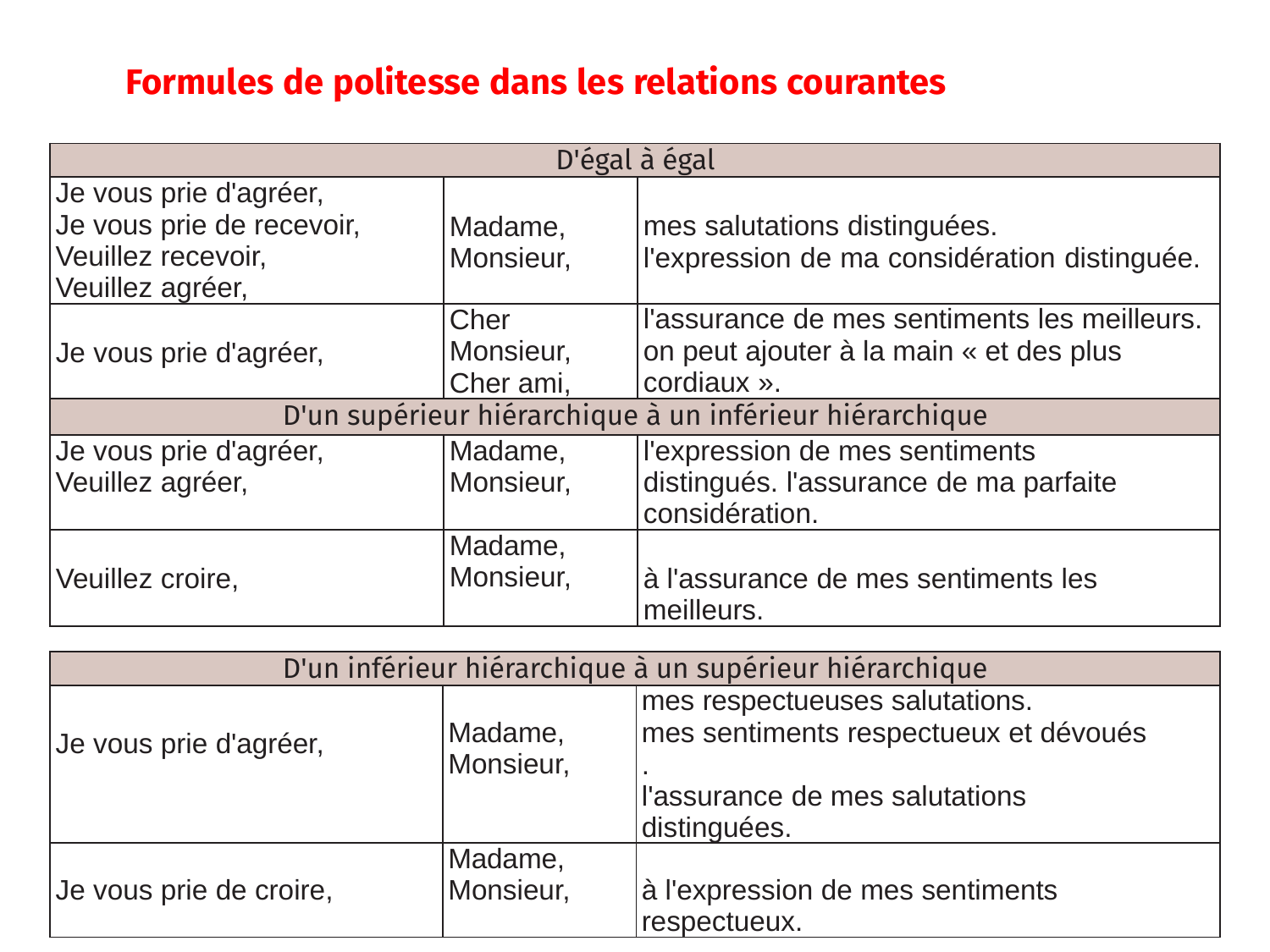

Formules de politesse dans les relations courantes
| D'égal à égal |  |  |
| --- | --- | --- |
| Je vous prie d'agréer, Je vous prie de recevoir, Veuillez recevoir, Veuillez agréer, | Madame, Monsieur, | mes salutations distinguées. l'expression de ma considération distinguée. |
| Je vous prie d'agréer, | Cher Monsieur, Cher ami, | l'assurance de mes sentiments les meilleurs. on peut ajouter à la main « et des plus cordiaux ». |
| D'un supérieur hiérarchique à un inférieur hiérarchique |  |  |
| Je vous prie d'agréer, Veuillez agréer, | Madame, Monsieur, | l'expression de mes sentiments distingués. l'assurance de ma parfaite considération. |
| Veuillez croire, | Madame, Monsieur, | à l'assurance de mes sentiments les meilleurs. |
| D'un inférieur hiérarchique à un supérieur hiérarchique |  |  |
| --- | --- | --- |
| Je vous prie d'agréer, | Madame, Monsieur, | mes respectueuses salutations. mes sentiments respectueux et dévoués . l'assurance de mes salutations distinguées. |
| Je vous prie de croire, | Madame, Monsieur, | à l'expression de mes sentiments respectueux. |